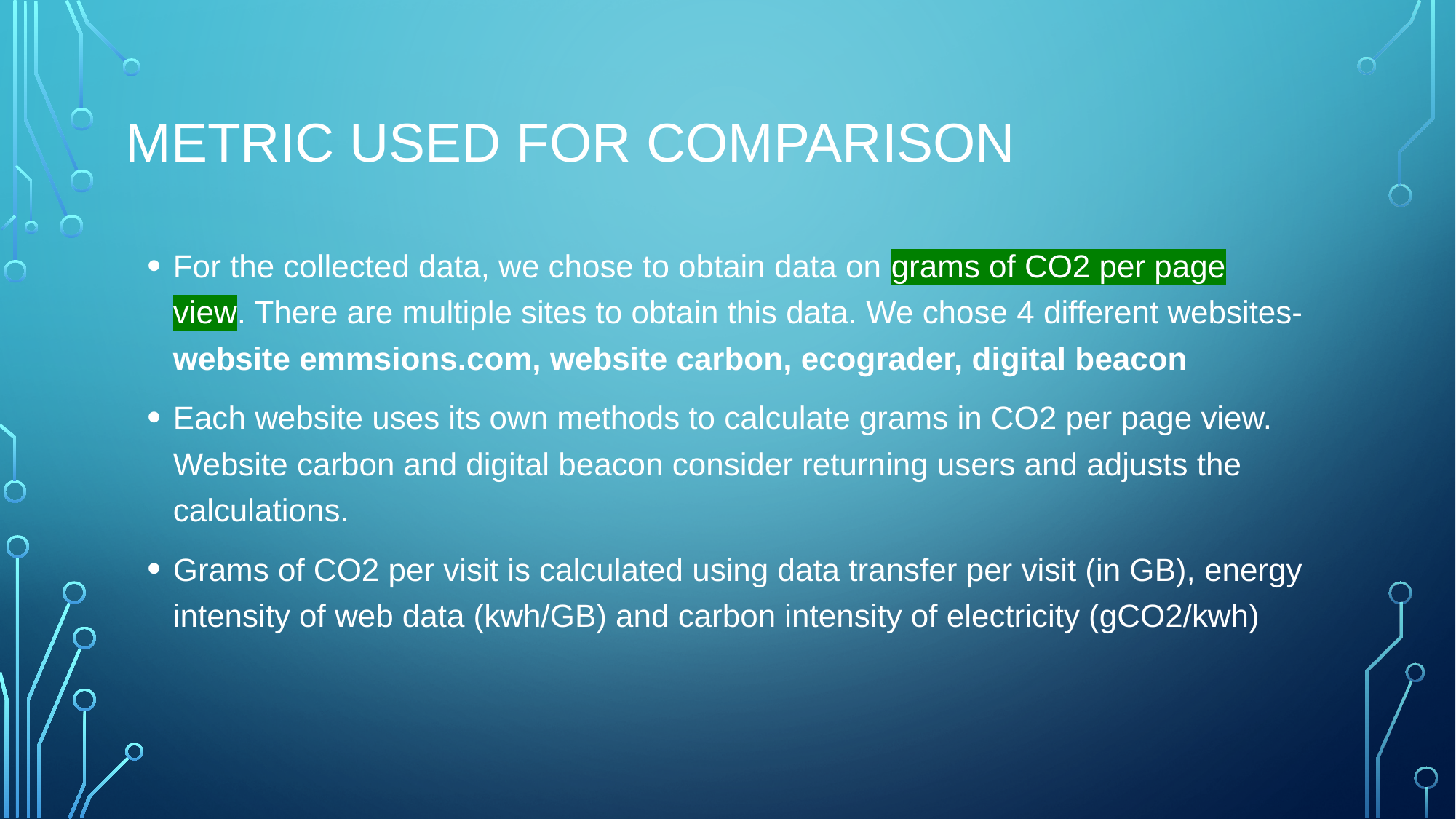

# Metric used for comparison
For the collected data, we chose to obtain data on grams of CO2 per page view. There are multiple sites to obtain this data. We chose 4 different websites- website emmsions.com, website carbon, ecograder, digital beacon
Each website uses its own methods to calculate grams in CO2 per page view.
Website carbon and digital beacon consider returning users and adjusts the calculations.
Grams of CO2 per visit is calculated using data transfer per visit (in GB), energy intensity of web data (kwh/GB) and carbon intensity of electricity (gCO2/kwh)